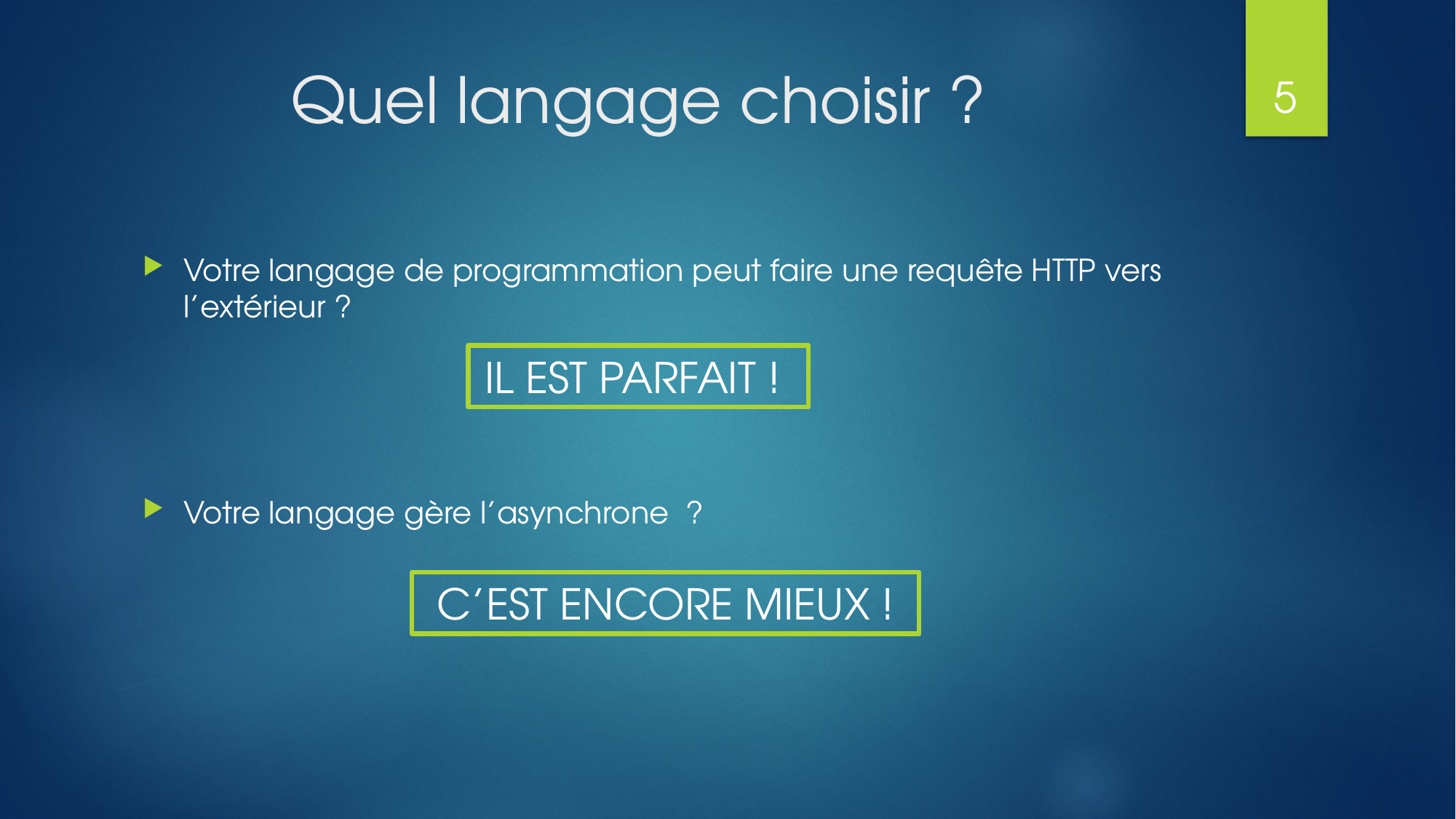

5
# Quel langage choisir ?
Votre langage de programmation peut faire une requête HTTP vers l’extérieur ?

Votre langage gère l’asynchrone  ?

IL EST PARFAIT !
C’EST ENCORE MIEUX !